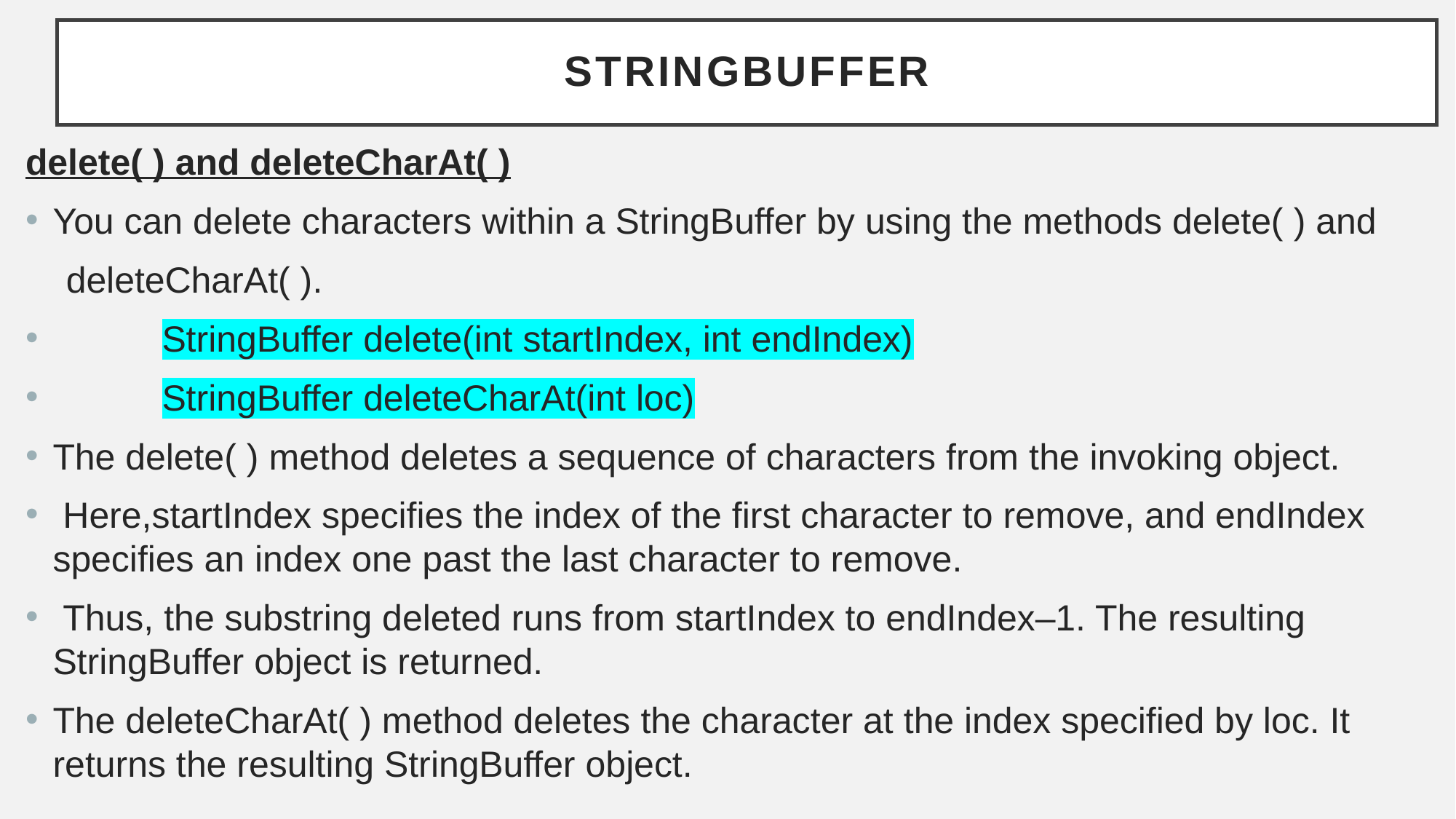

# StringBuffer
delete( ) and deleteCharAt( )
You can delete characters within a StringBuffer by using the methods delete( ) and
    deleteCharAt( ).
	StringBuffer delete(int startIndex, int endIndex)
	StringBuffer deleteCharAt(int loc)
The delete( ) method deletes a sequence of characters from the invoking object.
 Here,startIndex specifies the index of the first character to remove, and endIndex specifies an index one past the last character to remove.
 Thus, the substring deleted runs from startIndex to endIndex–1. The resulting StringBuffer object is returned.
The deleteCharAt( ) method deletes the character at the index specified by loc. It returns the resulting StringBuffer object.